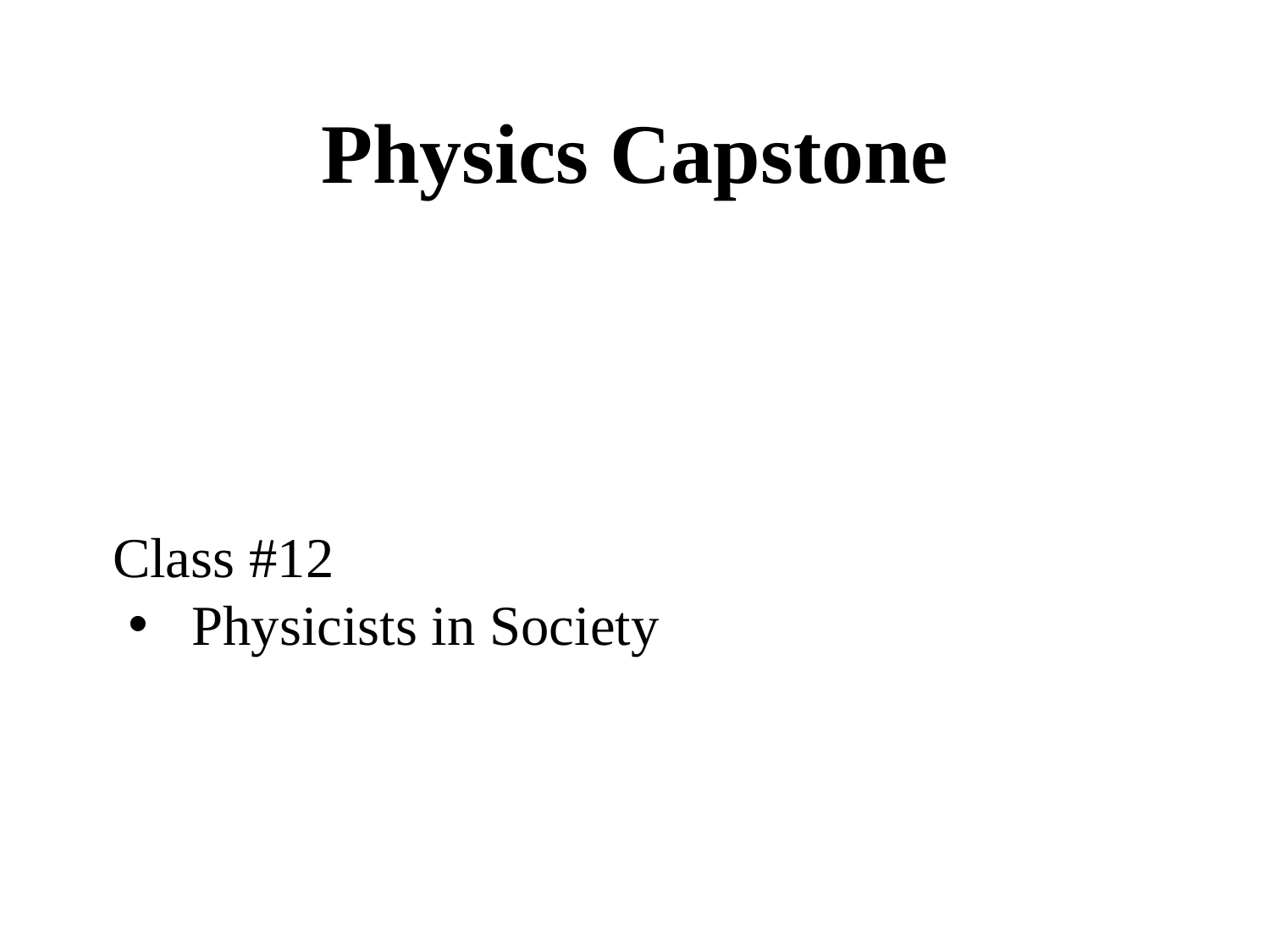

Physics Capstone
Class #12
Physicists in Society